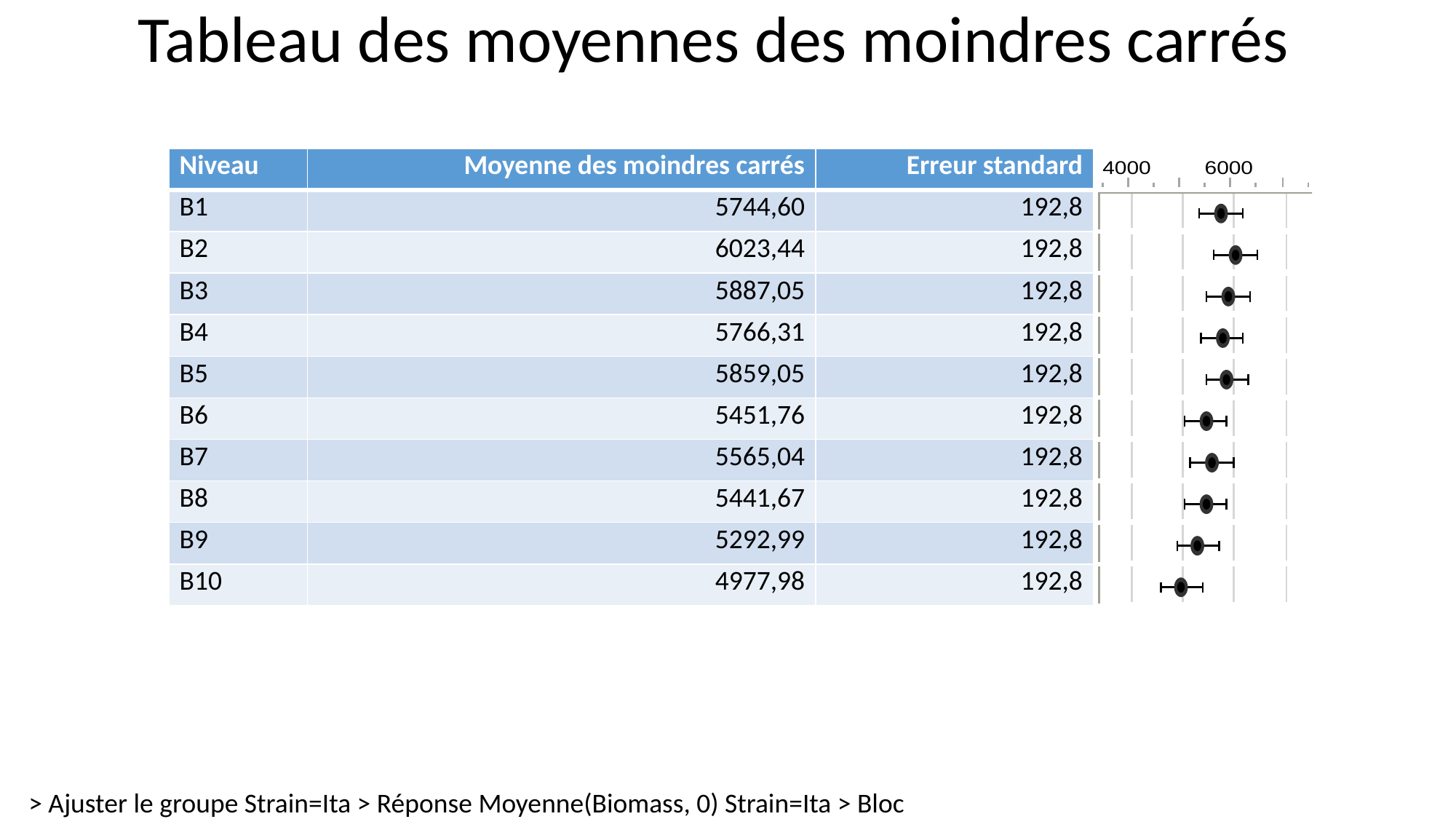

# Tableau des moyennes des moindres carrés
| Niveau | Moyenne des moindres carrés | Erreur standard |  |
| --- | --- | --- | --- |
| B1 | 5744,60 | 192,8 |  |
| B2 | 6023,44 | 192,8 |  |
| B3 | 5887,05 | 192,8 |  |
| B4 | 5766,31 | 192,8 |  |
| B5 | 5859,05 | 192,8 |  |
| B6 | 5451,76 | 192,8 |  |
| B7 | 5565,04 | 192,8 |  |
| B8 | 5441,67 | 192,8 |  |
| B9 | 5292,99 | 192,8 |  |
| B10 | 4977,98 | 192,8 |  |
> Ajuster le groupe Strain=Ita > Réponse Moyenne(Biomass, 0) Strain=Ita > Bloc